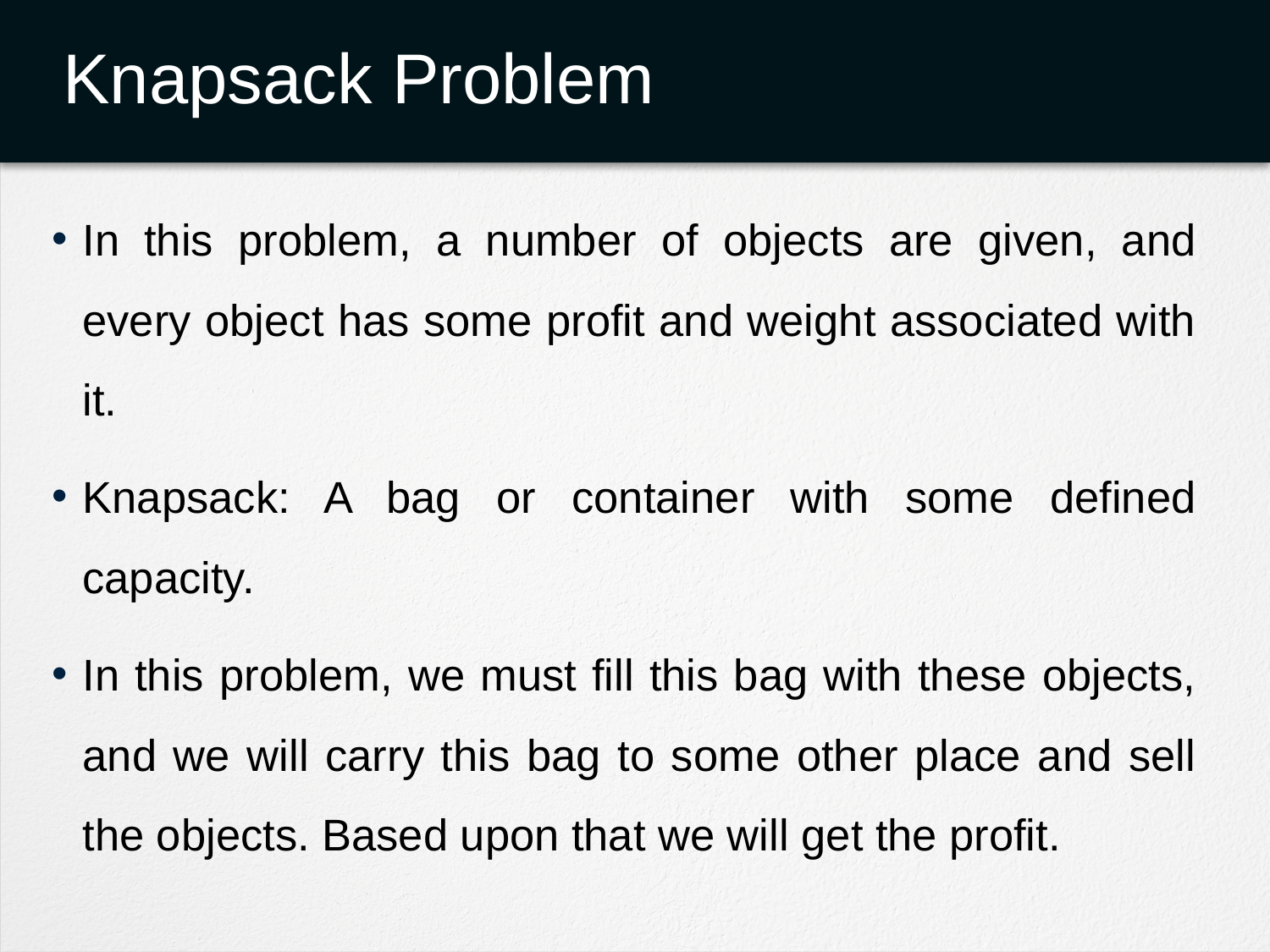

# Knapsack Problem
In this problem, a number of objects are given, and every object has some profit and weight associated with it.
Knapsack: A bag or container with some defined capacity.
In this problem, we must fill this bag with these objects, and we will carry this bag to some other place and sell the objects. Based upon that we will get the profit.